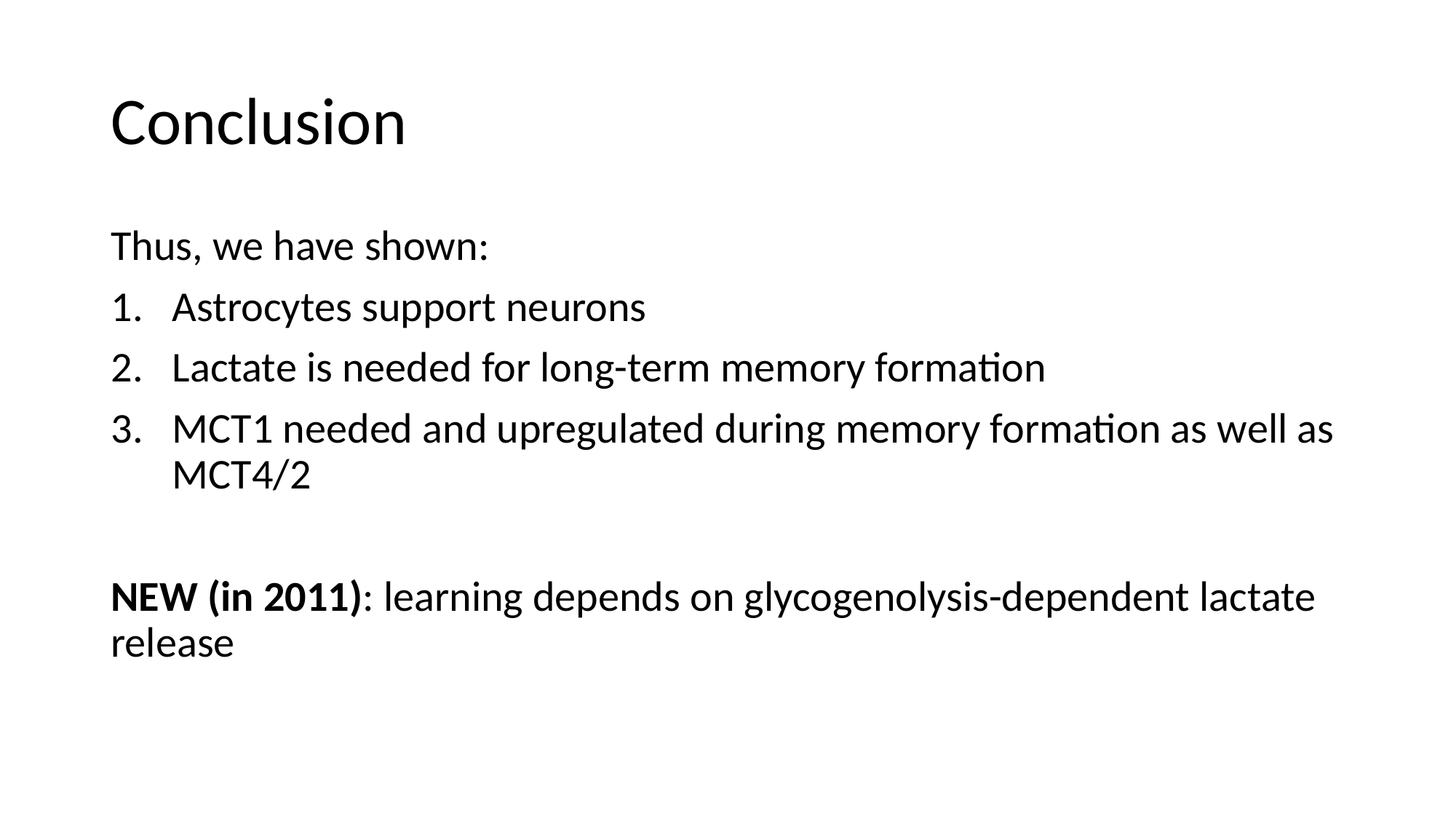

# Conclusion
Thus, we have shown:
Astrocytes support neurons
Lactate is needed for long-term memory formation
MCT1 needed and upregulated during memory formation as well as MCT4/2

NEW (in 2011): learning depends on glycogenolysis-dependent lactate release